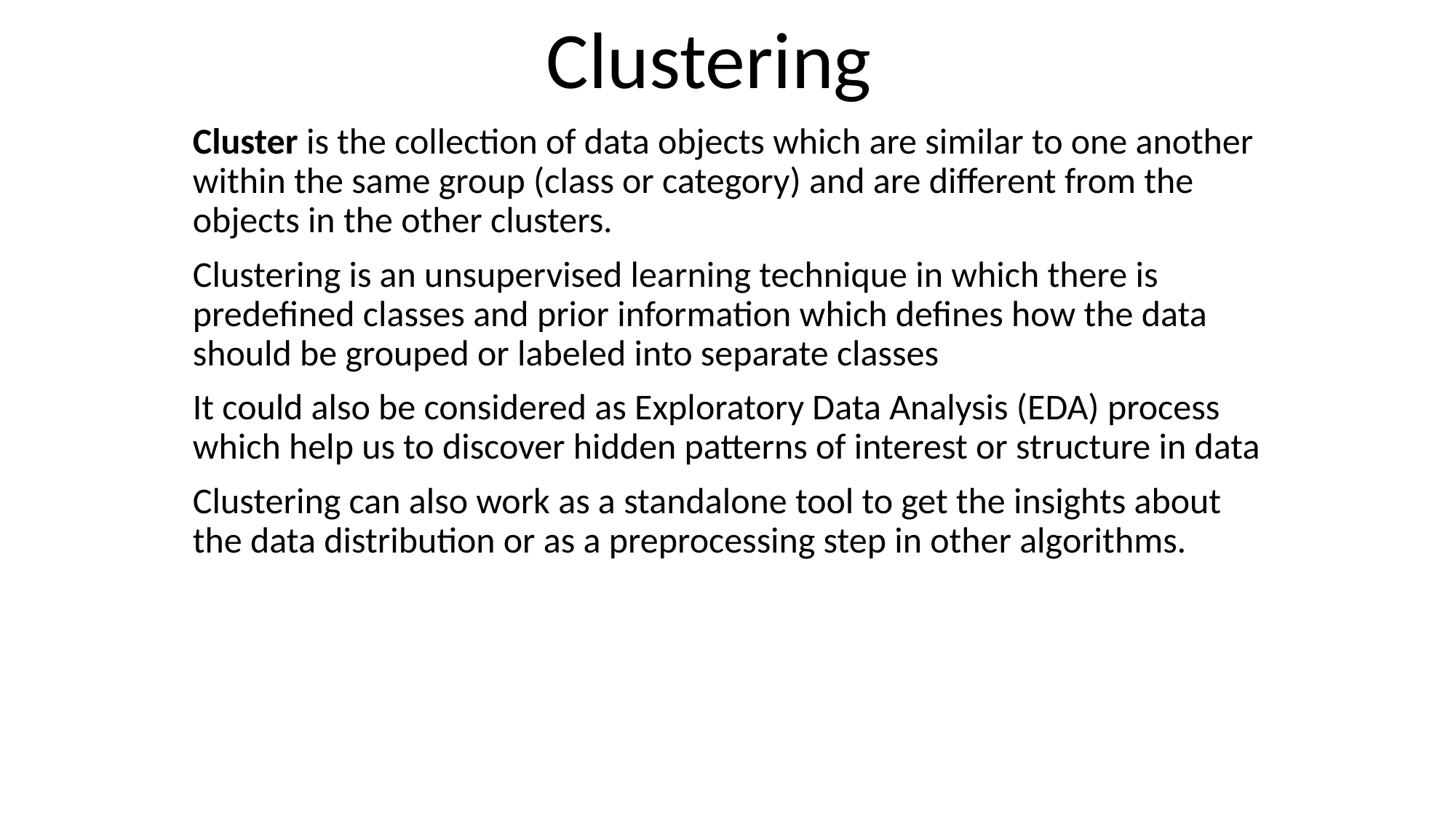

# Clustering
Cluster is the collection of data objects which are similar to one another within the same group (class or category) and are different from the objects in the other clusters.
Clustering is an unsupervised learning technique in which there is predefined classes and prior information which defines how the data should be grouped or labeled into separate classes
It could also be considered as Exploratory Data Analysis (EDA) process which help us to discover hidden patterns of interest or structure in data
Clustering can also work as a standalone tool to get the insights about the data distribution or as a preprocessing step in other algorithms.